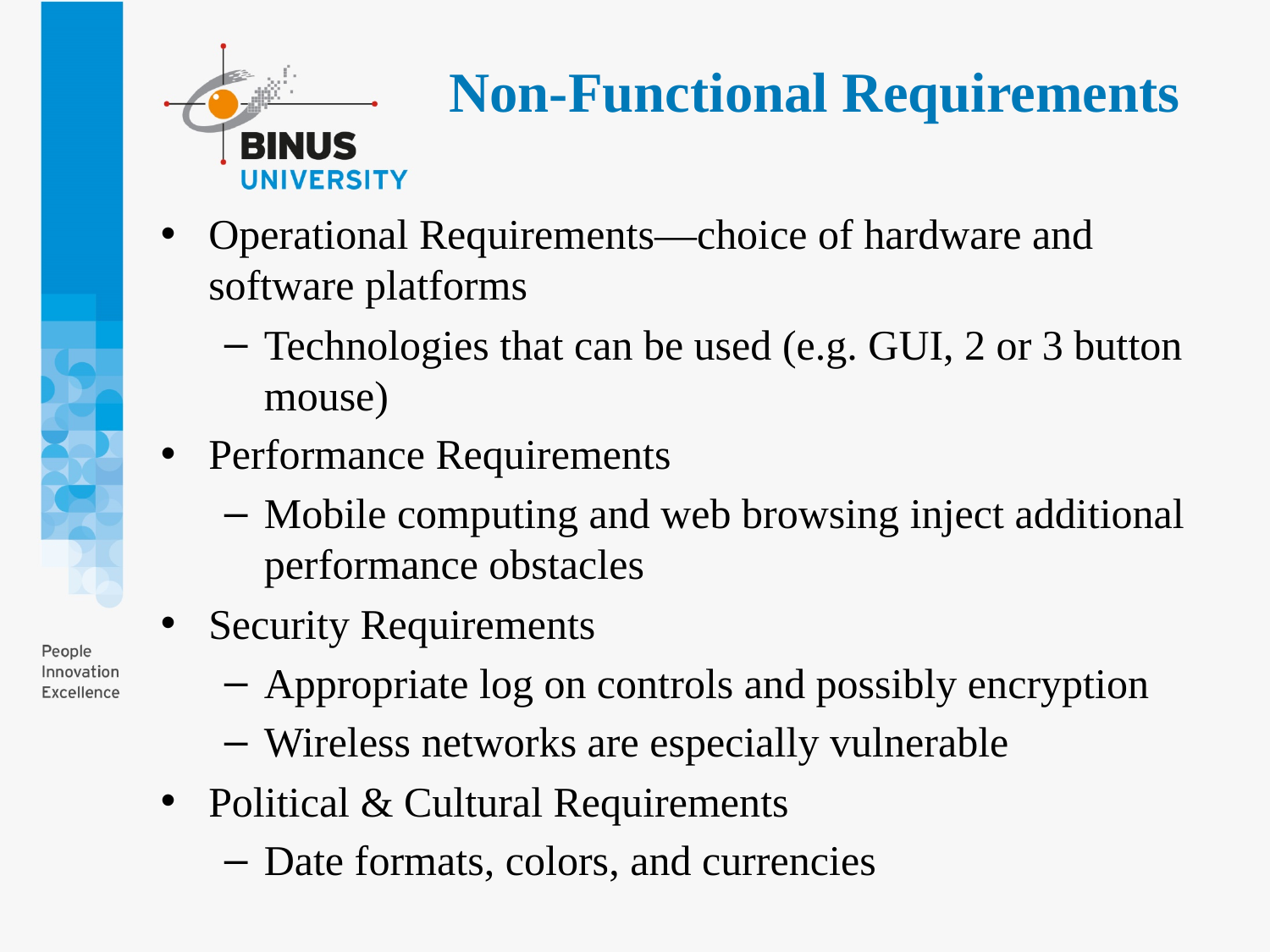

# Non-Functional Requirements
Operational Requirements—choice of hardware and software platforms
Technologies that can be used (e.g. GUI, 2 or 3 button mouse)
Performance Requirements
Mobile computing and web browsing inject additional performance obstacles
Security Requirements
Appropriate log on controls and possibly encryption
Wireless networks are especially vulnerable
Political & Cultural Requirements
Date formats, colors, and currencies